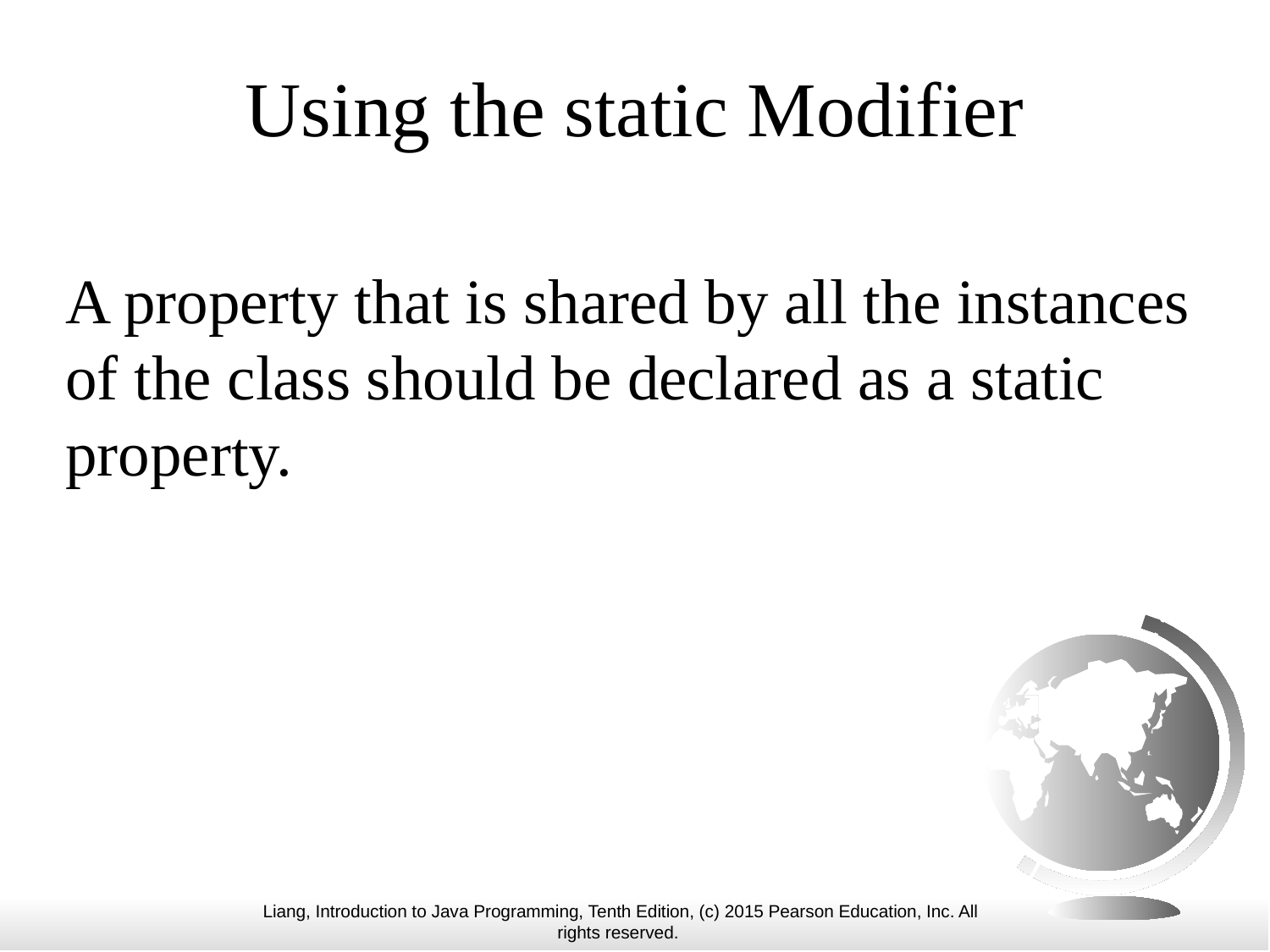

# Using the static Modifier
A property that is shared by all the instances of the class should be declared as a static property.
51